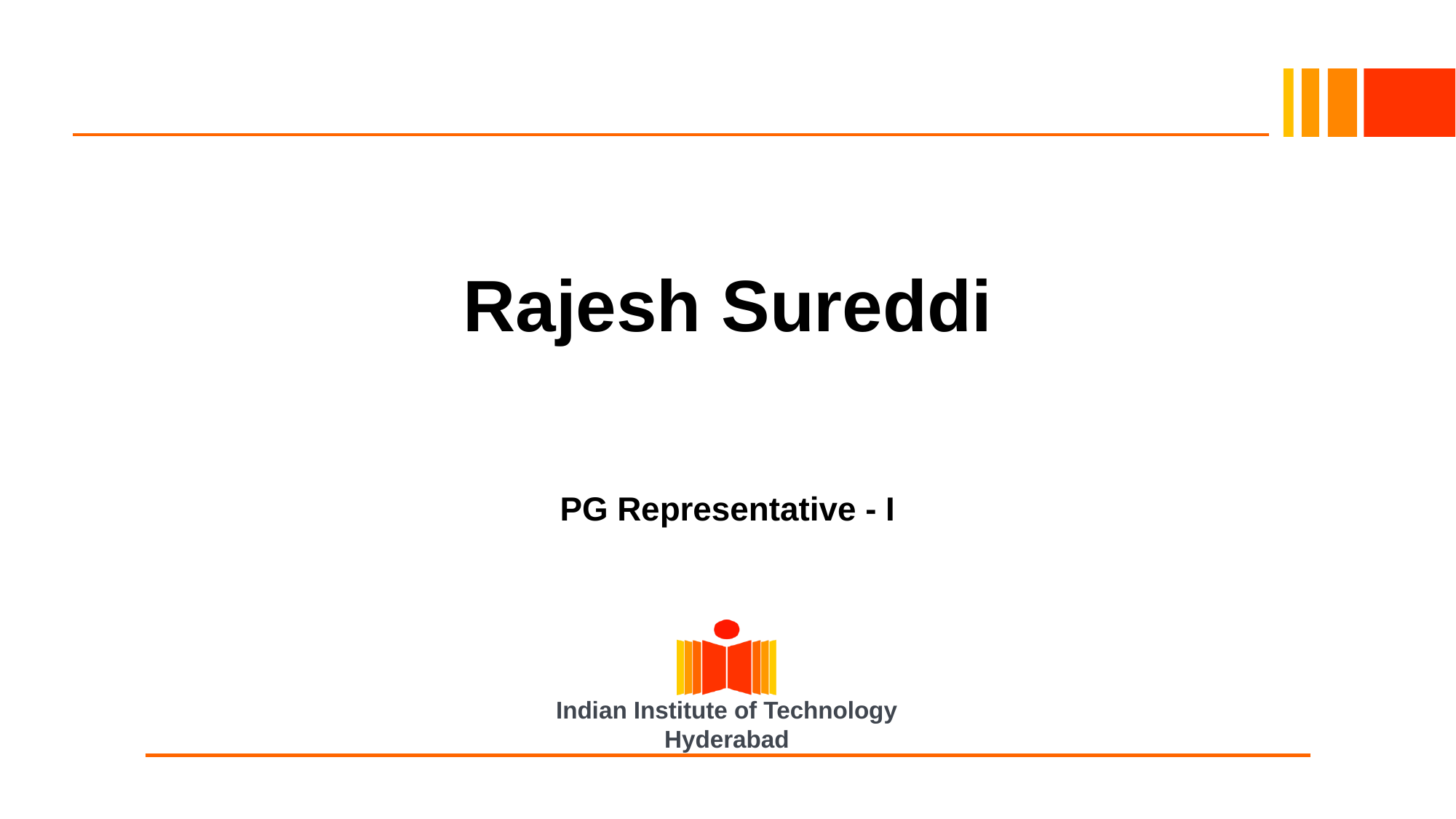

# Rajesh Sureddi
PG Representative - I